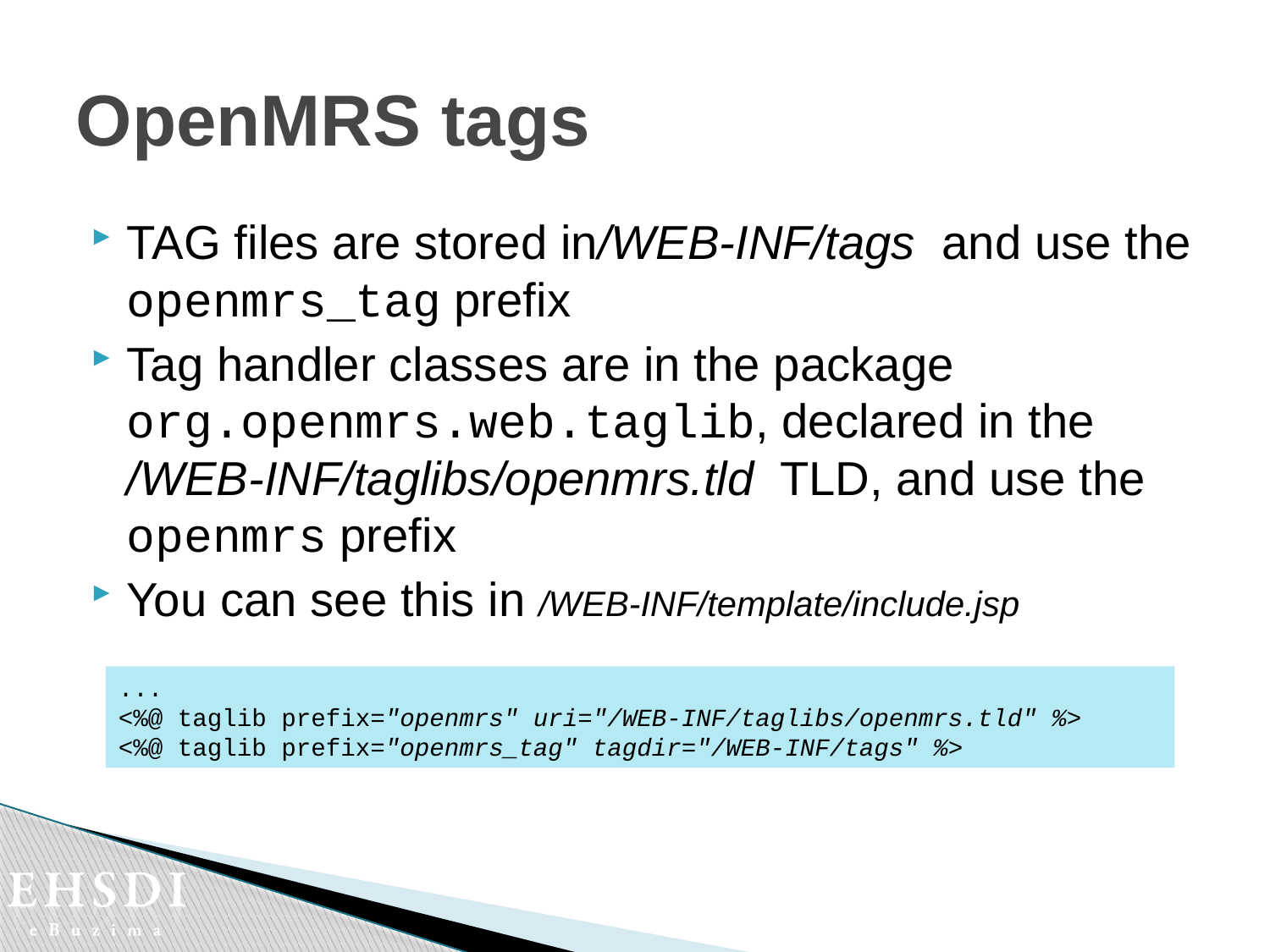

# OpenMRS tags
TAG files are stored in/WEB-INF/tags  and use the openmrs_tag prefix
Tag handler classes are in the package org.openmrs.web.taglib, declared in the  /WEB-INF/taglibs/openmrs.tld  TLD, and use the openmrs prefix
You can see this in /WEB-INF/template/include.jsp
...
<%@ taglib prefix="openmrs" uri="/WEB-INF/taglibs/openmrs.tld" %>
<%@ taglib prefix="openmrs_tag" tagdir="/WEB-INF/tags" %>